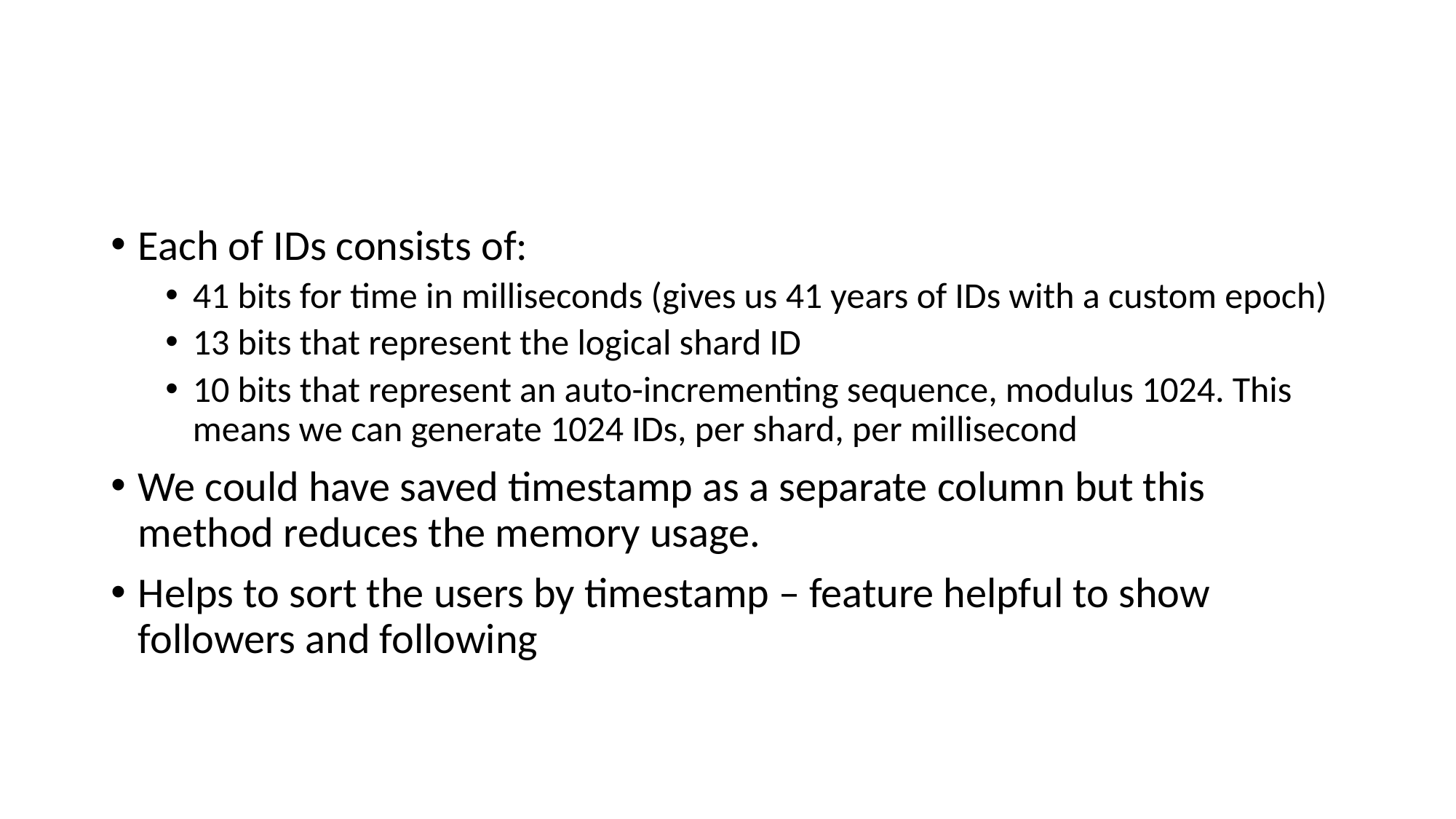

#
Each of IDs consists of:
41 bits for time in milliseconds (gives us 41 years of IDs with a custom epoch)
13 bits that represent the logical shard ID
10 bits that represent an auto-incrementing sequence, modulus 1024. This means we can generate 1024 IDs, per shard, per millisecond
We could have saved timestamp as a separate column but this method reduces the memory usage.
Helps to sort the users by timestamp – feature helpful to show followers and following